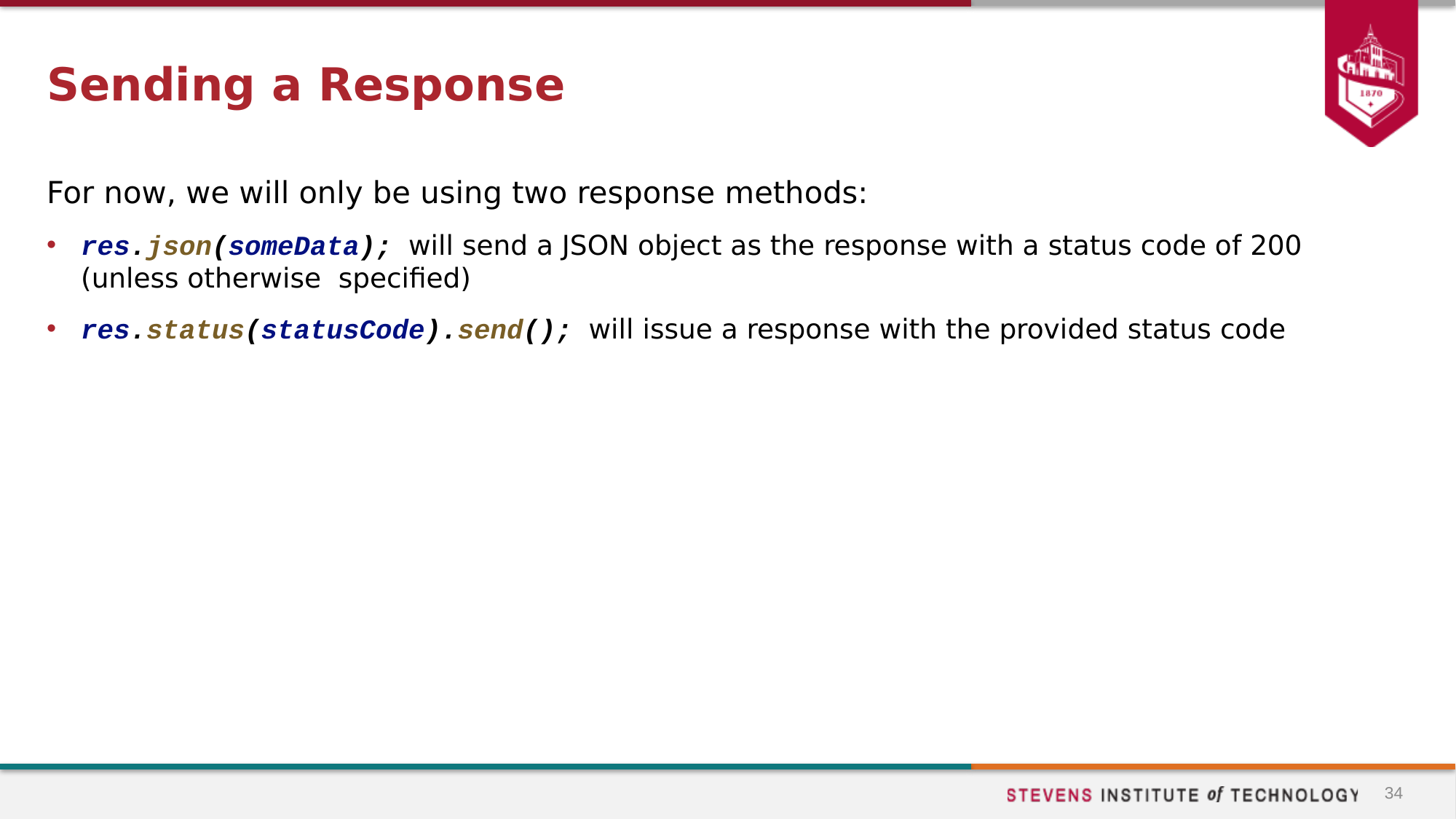

# Sending a Response
For now, we will only be using two response methods:
res.json(someData); will send a JSON object as the response with a status code of 200 (unless otherwise  specified)
res.status(statusCode).send(); will issue a response with the provided status code
34